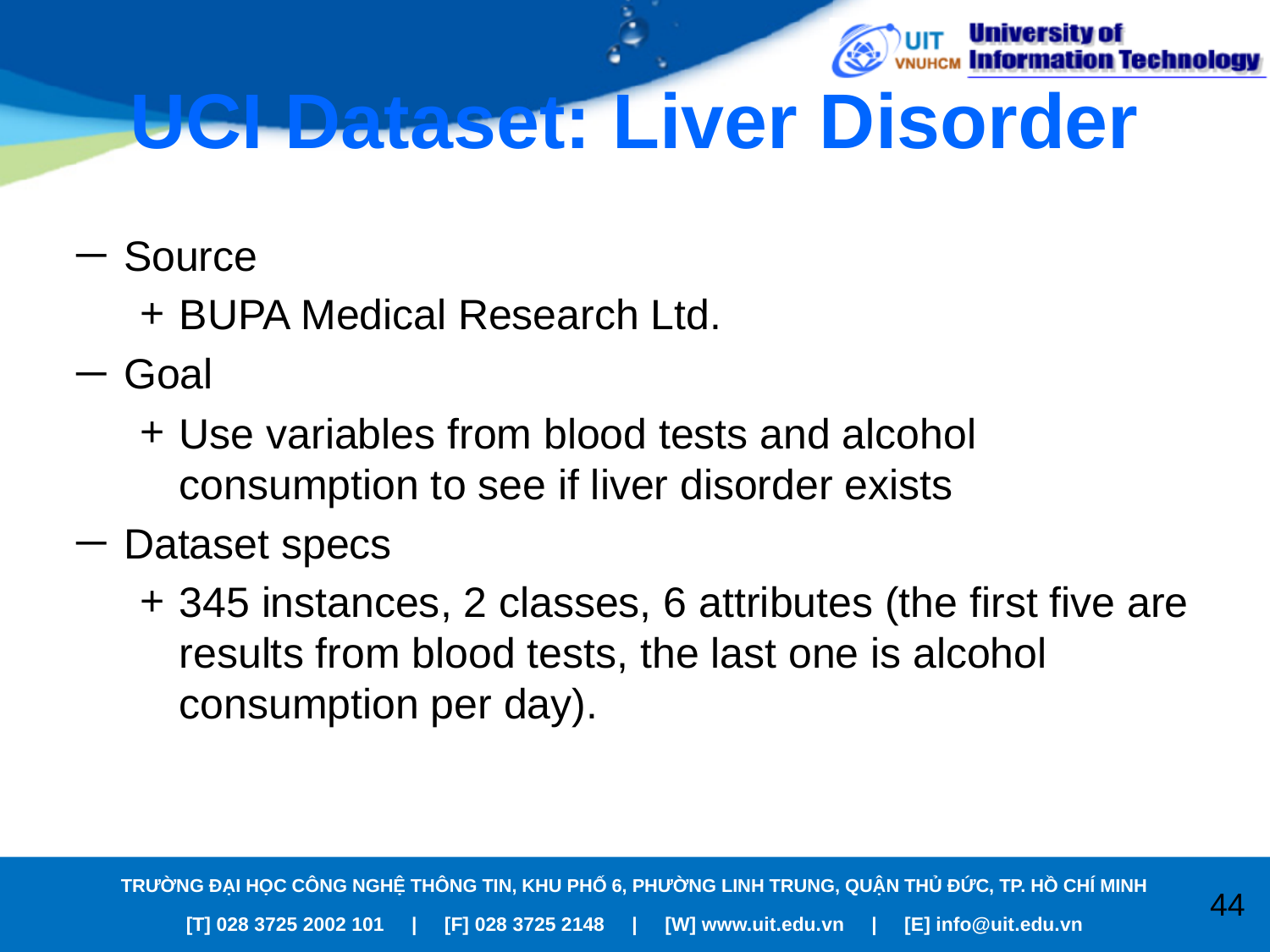

# UCI Dataset: Liver Disorder
Source
BUPA Medical Research Ltd.
Goal
Use variables from blood tests and alcohol consumption to see if liver disorder exists
Dataset specs
345 instances, 2 classes, 6 attributes (the first five are results from blood tests, the last one is alcohol consumption per day).